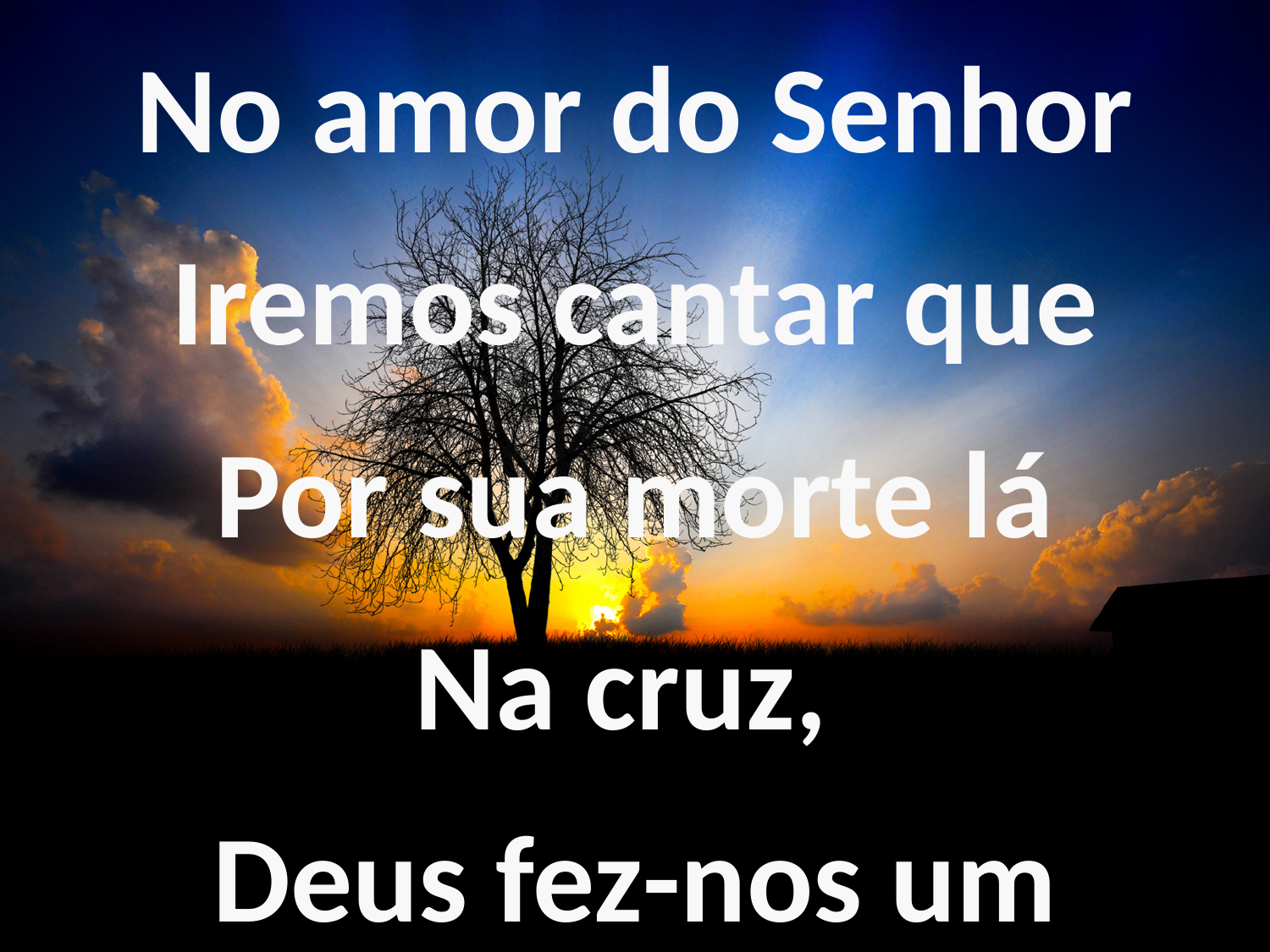

No amor do Senhor
Iremos cantar que
Por sua morte lá
Na cruz,
Deus fez-nos um